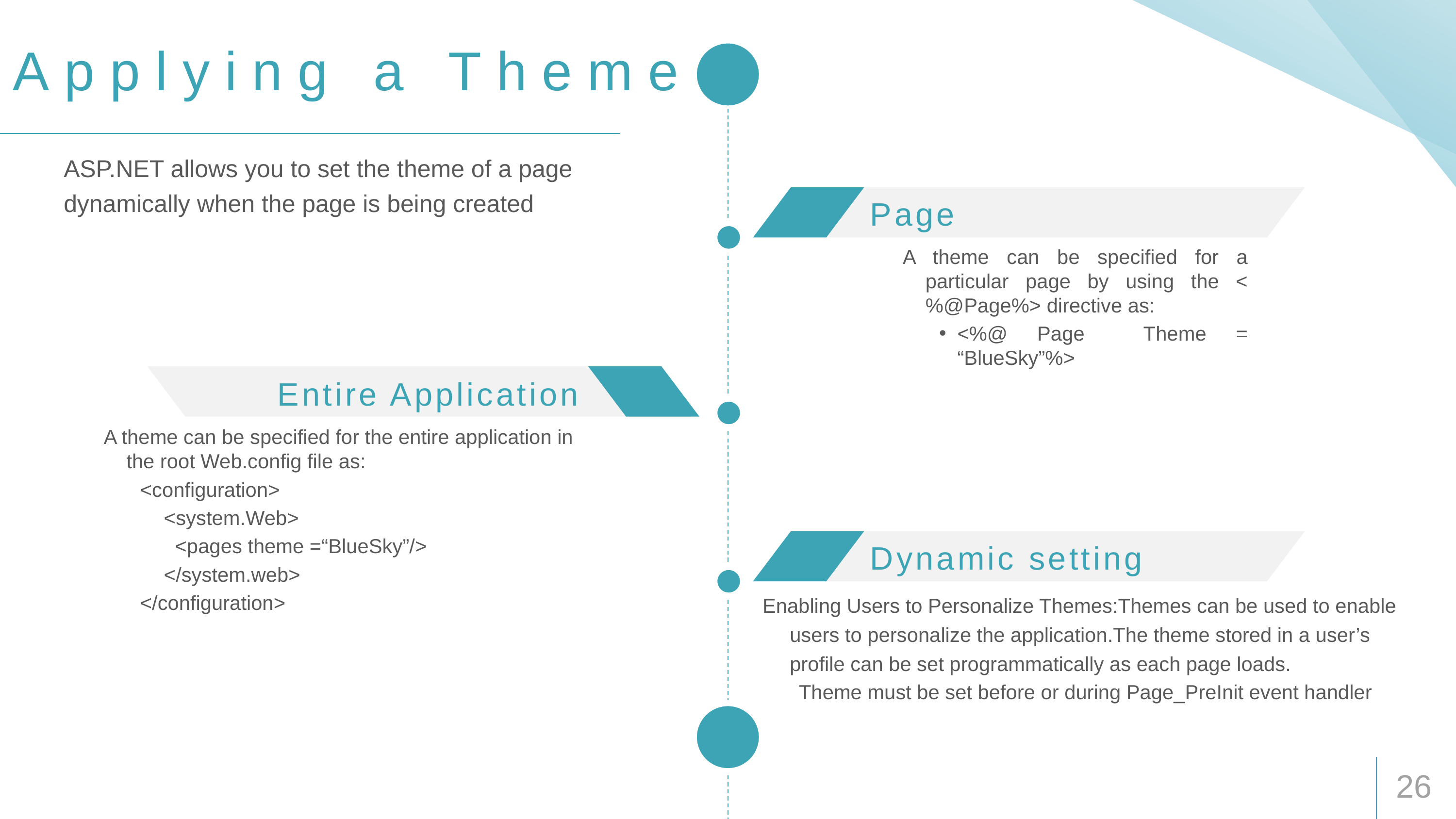

Applying a Theme
ASP.NET allows you to set the theme of a page dynamically when the page is being created
Page
A theme can be specified for a particular page by using the <%@Page%> directive as:
<%@ Page  Theme = “BlueSky”%>
Entire Application
A theme can be specified for the entire application in the root Web.config file as:
<configuration>
	 <system.Web>
	   <pages theme =“BlueSky”/>
	 </system.web>
</configuration>
Dynamic setting
Enabling Users to Personalize Themes:Themes can be used to enable users to personalize the application.The theme stored in a user’s profile can be set programmatically as each page loads.
Theme must be set before or during Page_PreInit event handler
26